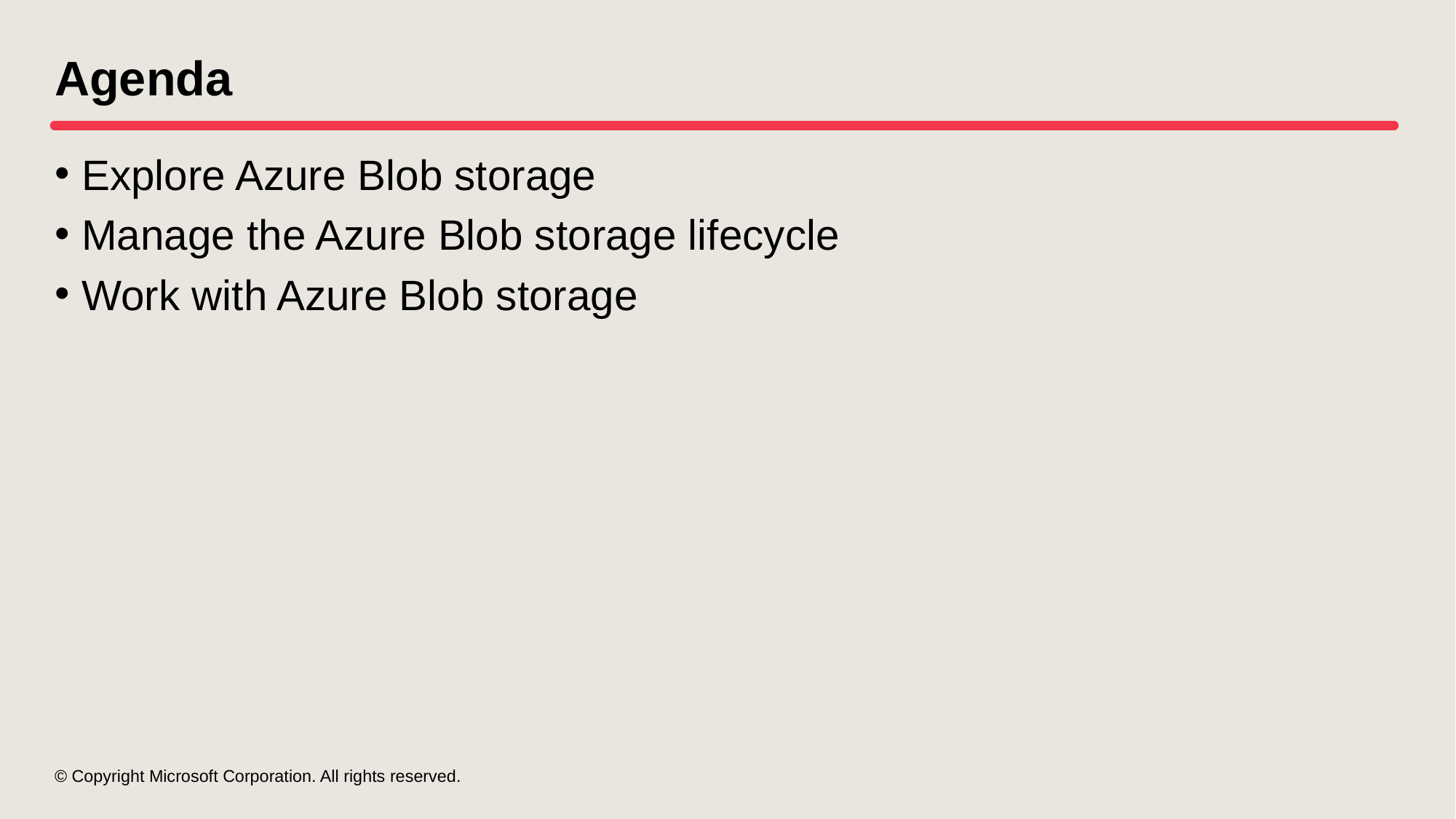

# Agenda
Explore Azure Blob storage
Manage the Azure Blob storage lifecycle
Work with Azure Blob storage